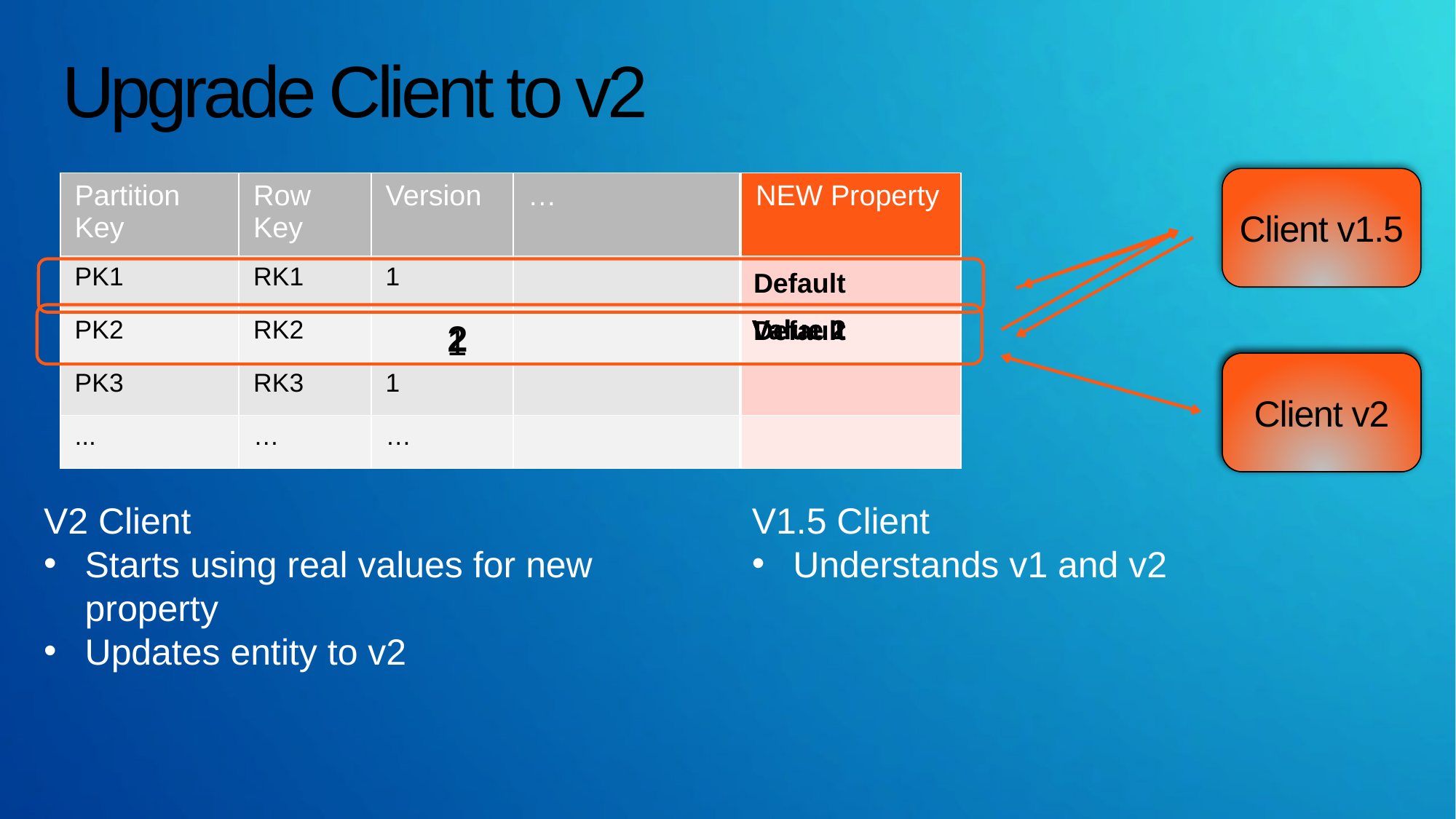

# Upgrade Client to v2
Client v1.5
| Partition Key | Row Key | Version | … |
| --- | --- | --- | --- |
| PK1 | RK1 | 1 |  |
| PK2 | RK2 |  |  |
| PK3 | RK3 | 1 |  |
| ... | … | … |  |
| NEW Property |
| --- |
|  |
|  |
|  |
|  |

Default

Value 1
Value 2
Default
2
1
Client v1.5
Client v2
V2 Client
Starts using real values for new property
Updates entity to v2
V1.5 Client
Understands v1 and v2